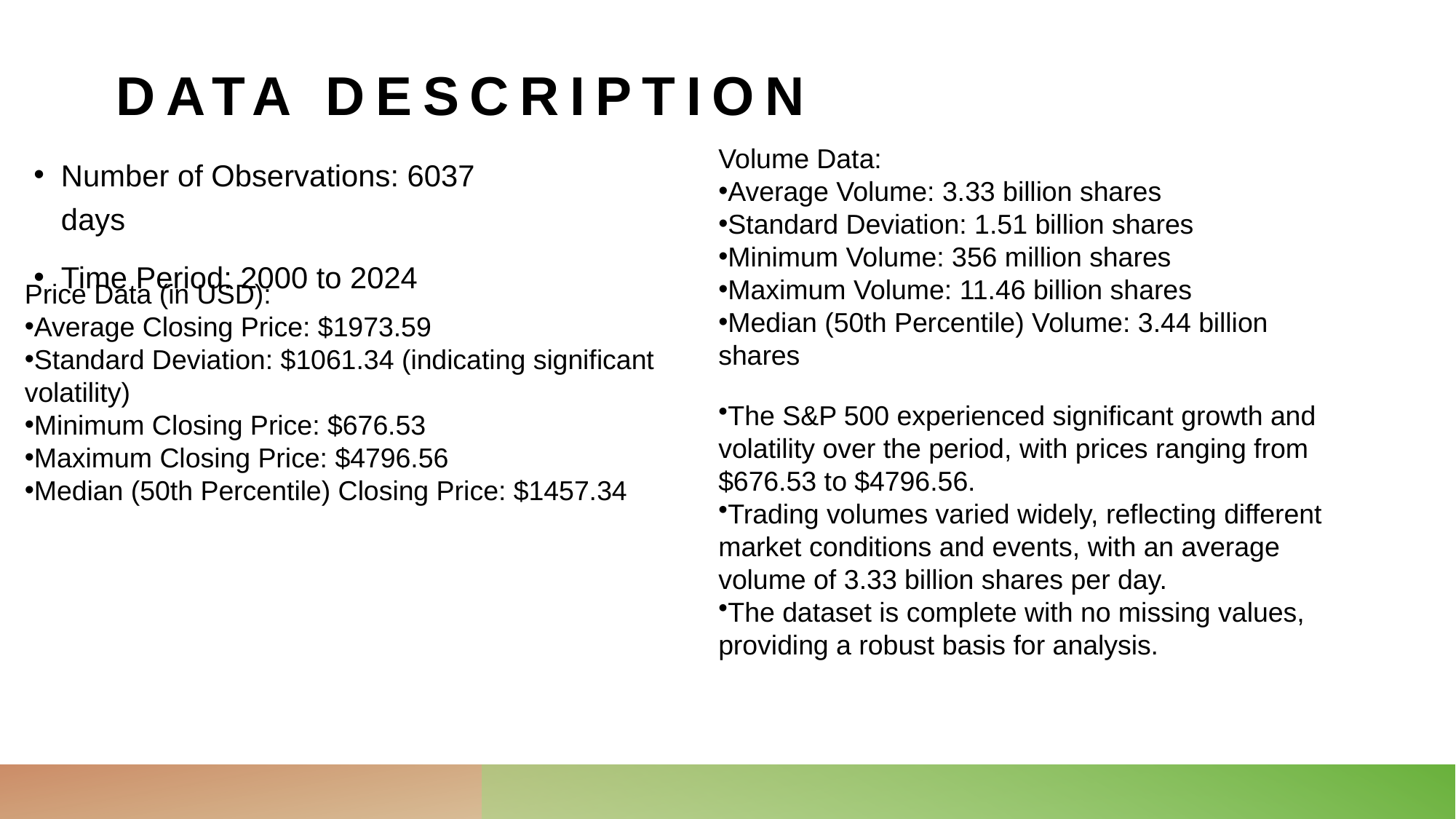

# Data description
Volume Data:
Average Volume: 3.33 billion shares
Standard Deviation: 1.51 billion shares
Minimum Volume: 356 million shares
Maximum Volume: 11.46 billion shares
Median (50th Percentile) Volume: 3.44 billion shares

Number of Observations: 6037 days
Time Period: 2000 to 2024

Price Data (in USD):
Average Closing Price: $1973.59
Standard Deviation: $1061.34 (indicating significant volatility)
Minimum Closing Price: $676.53
Maximum Closing Price: $4796.56
Median (50th Percentile) Closing Price: $1457.34

The S&P 500 experienced significant growth and volatility over the period, with prices ranging from $676.53 to $4796.56.
Trading volumes varied widely, reflecting different market conditions and events, with an average volume of 3.33 billion shares per day.
The dataset is complete with no missing values, providing a robust basis for analysis.